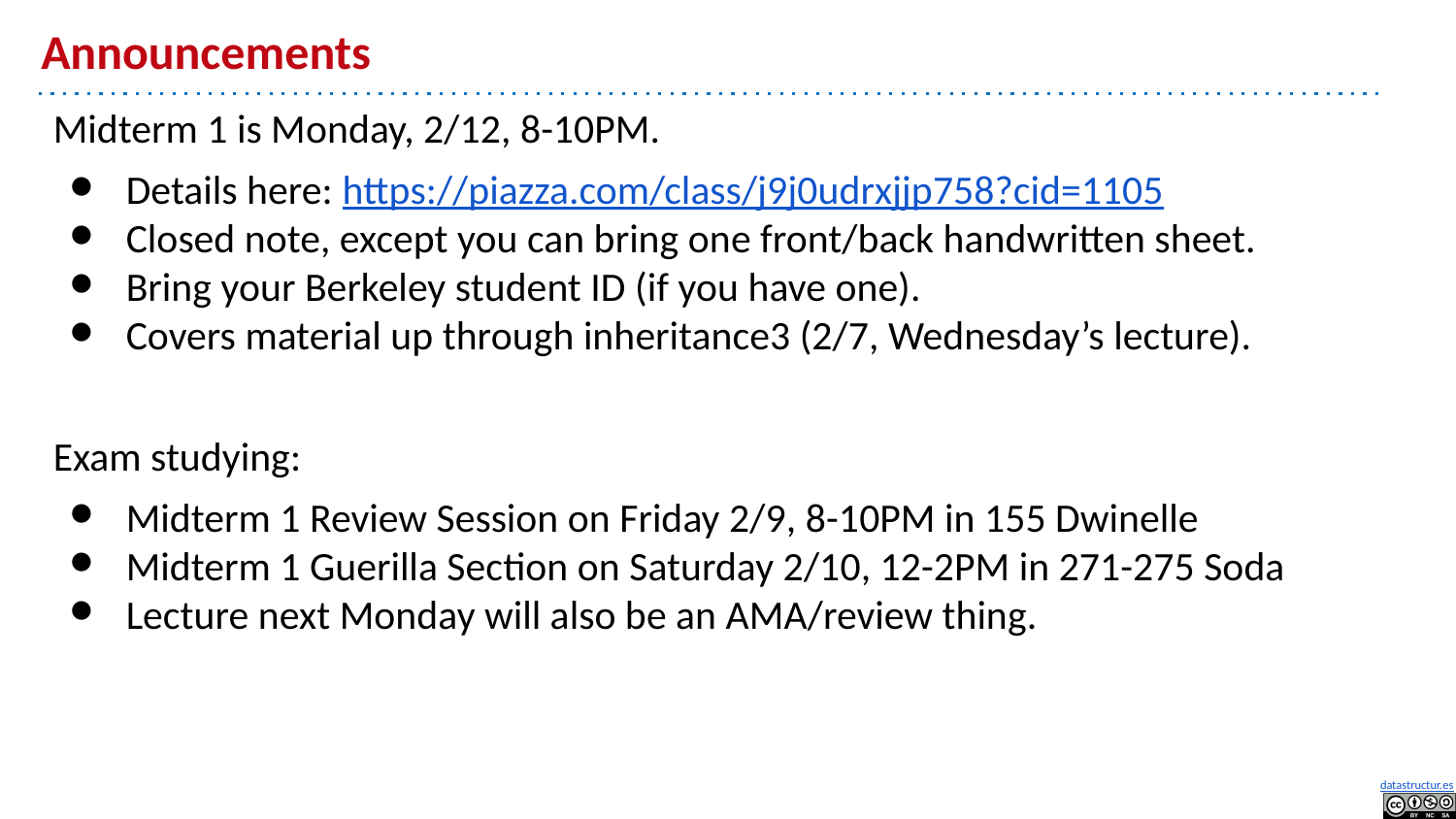

# Announcements
Midterm 1 is Monday, 2/12, 8-10PM.
Details here: https://piazza.com/class/j9j0udrxjjp758?cid=1105
Closed note, except you can bring one front/back handwritten sheet.
Bring your Berkeley student ID (if you have one).
Covers material up through inheritance3 (2/7, Wednesday’s lecture).

Exam studying:
Midterm 1 Review Session on Friday 2/9, 8-10PM in 155 Dwinelle
Midterm 1 Guerilla Section on Saturday 2/10, 12-2PM in 271-275 Soda
Lecture next Monday will also be an AMA/review thing.